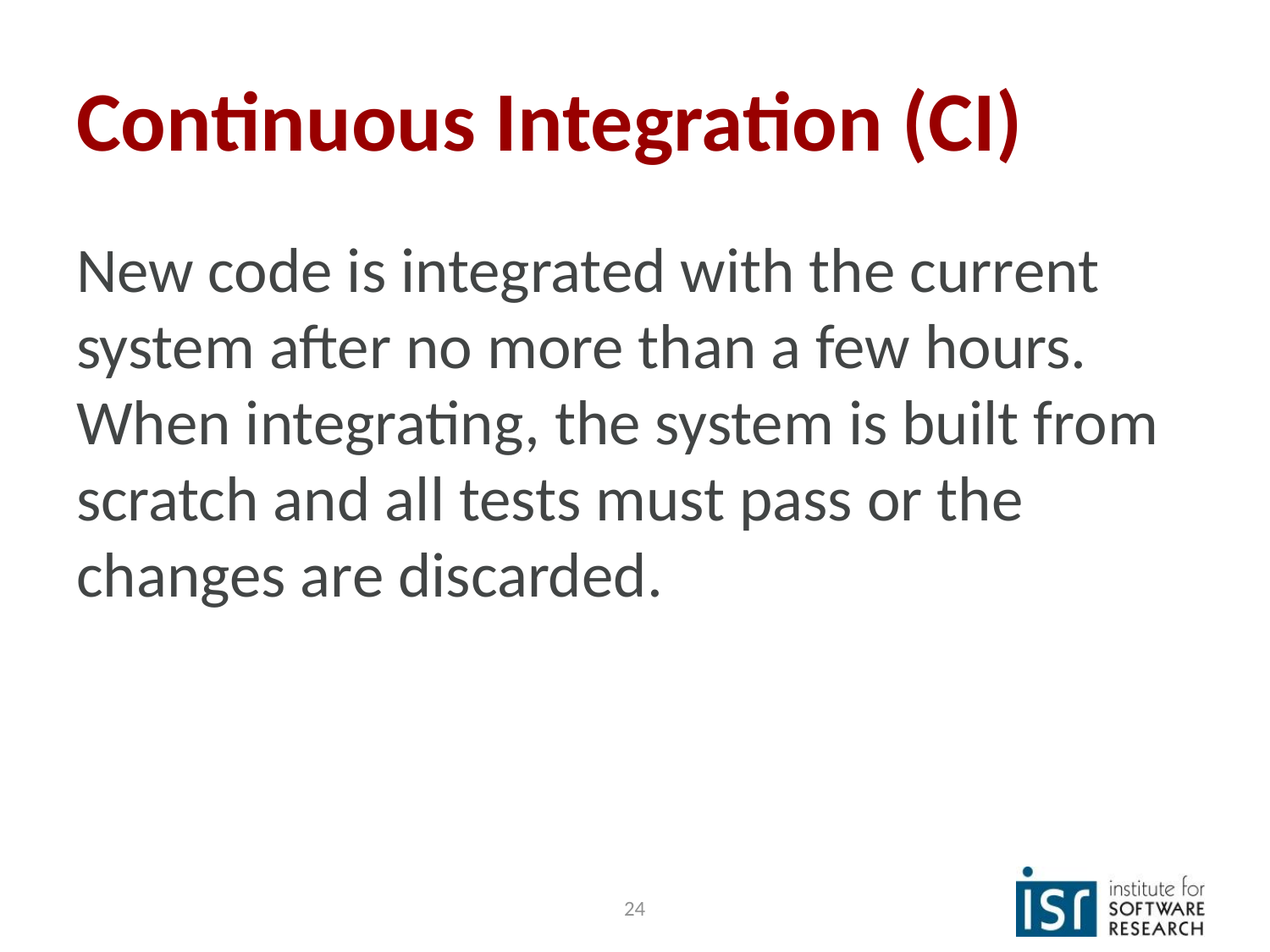

# Continuous Integration (CI)
New code is integrated with the current system after no more than a few hours. When integrating, the system is built from scratch and all tests must pass or the changes are discarded.

24